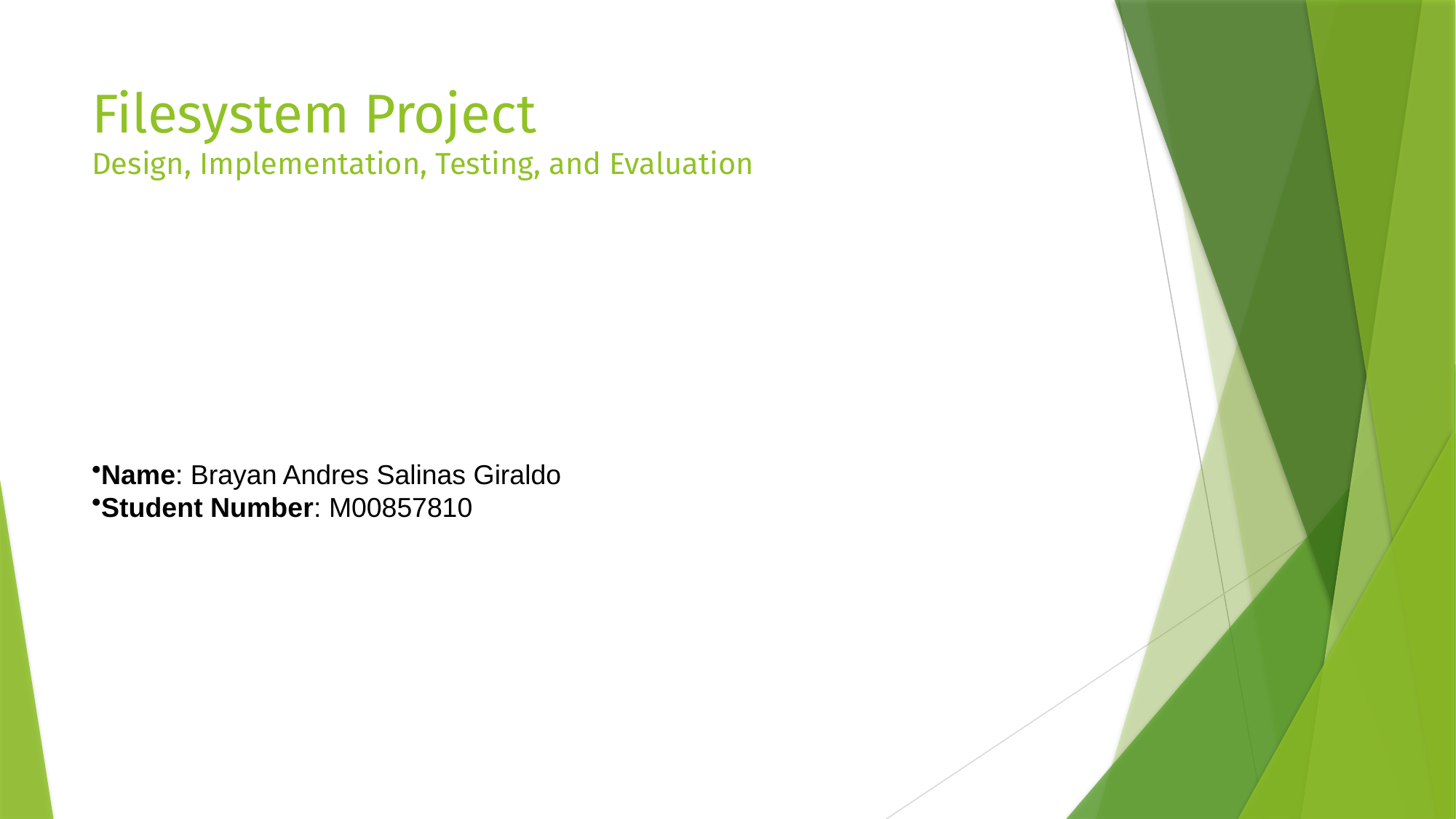

# Filesystem Project Design, Implementation, Testing, and Evaluation
Name: Brayan Andres Salinas Giraldo
Student Number: M00857810